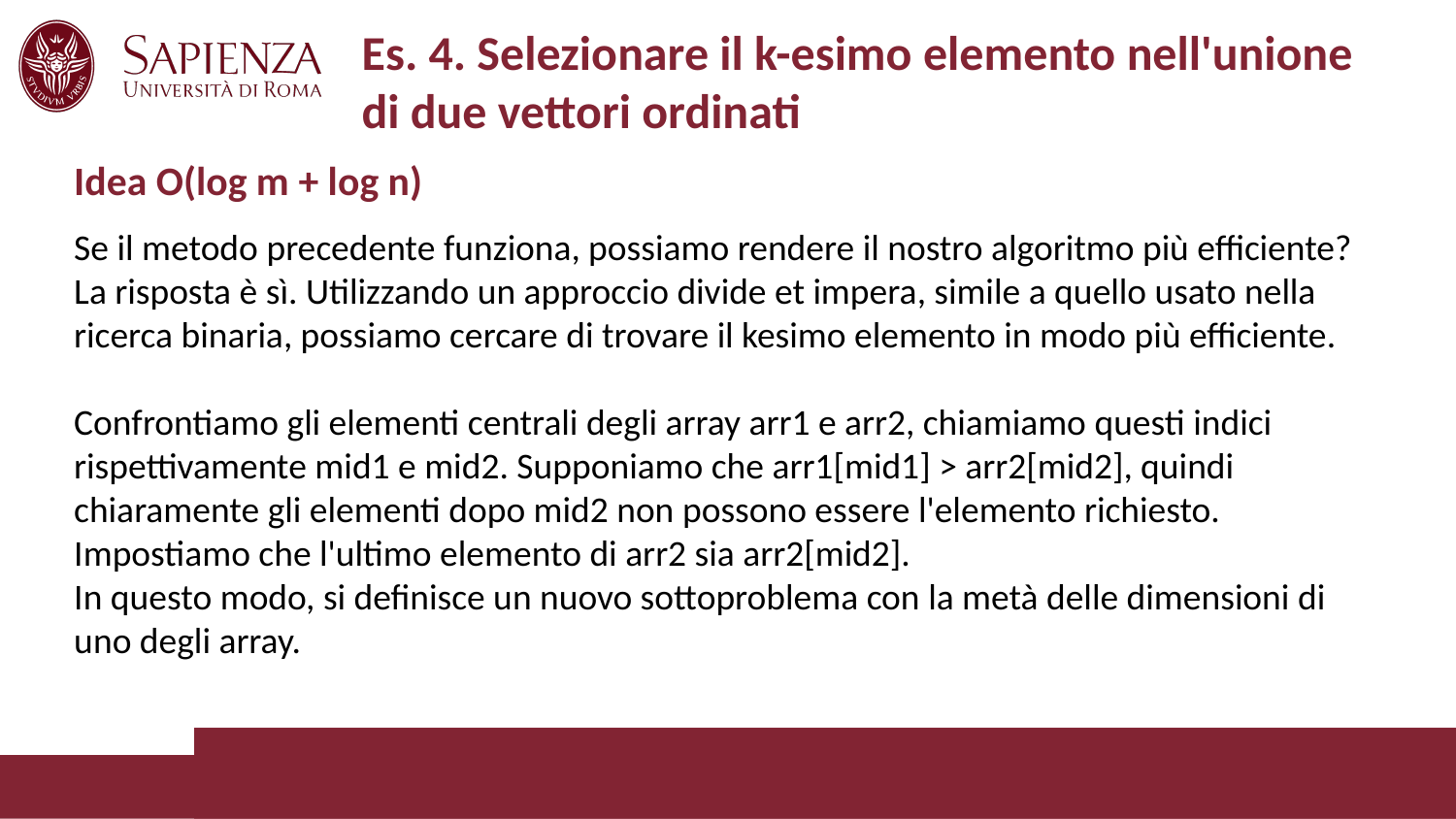

# Es. 4. Selezionare il k-esimo elemento nell'unione di due vettori ordinati
Idea O(log m + log n)

Se il metodo precedente funziona, possiamo rendere il nostro algoritmo più efficiente? La risposta è sì. Utilizzando un approccio divide et impera, simile a quello usato nella ricerca binaria, possiamo cercare di trovare il kesimo elemento in modo più efficiente.

Confrontiamo gli elementi centrali degli array arr1 e arr2, chiamiamo questi indici rispettivamente mid1 e mid2. Supponiamo che arr1[mid1] > arr2[mid2], quindi chiaramente gli elementi dopo mid2 non possono essere l'elemento richiesto. Impostiamo che l'ultimo elemento di arr2 sia arr2[mid2].
In questo modo, si definisce un nuovo sottoproblema con la metà delle dimensioni di uno degli array.